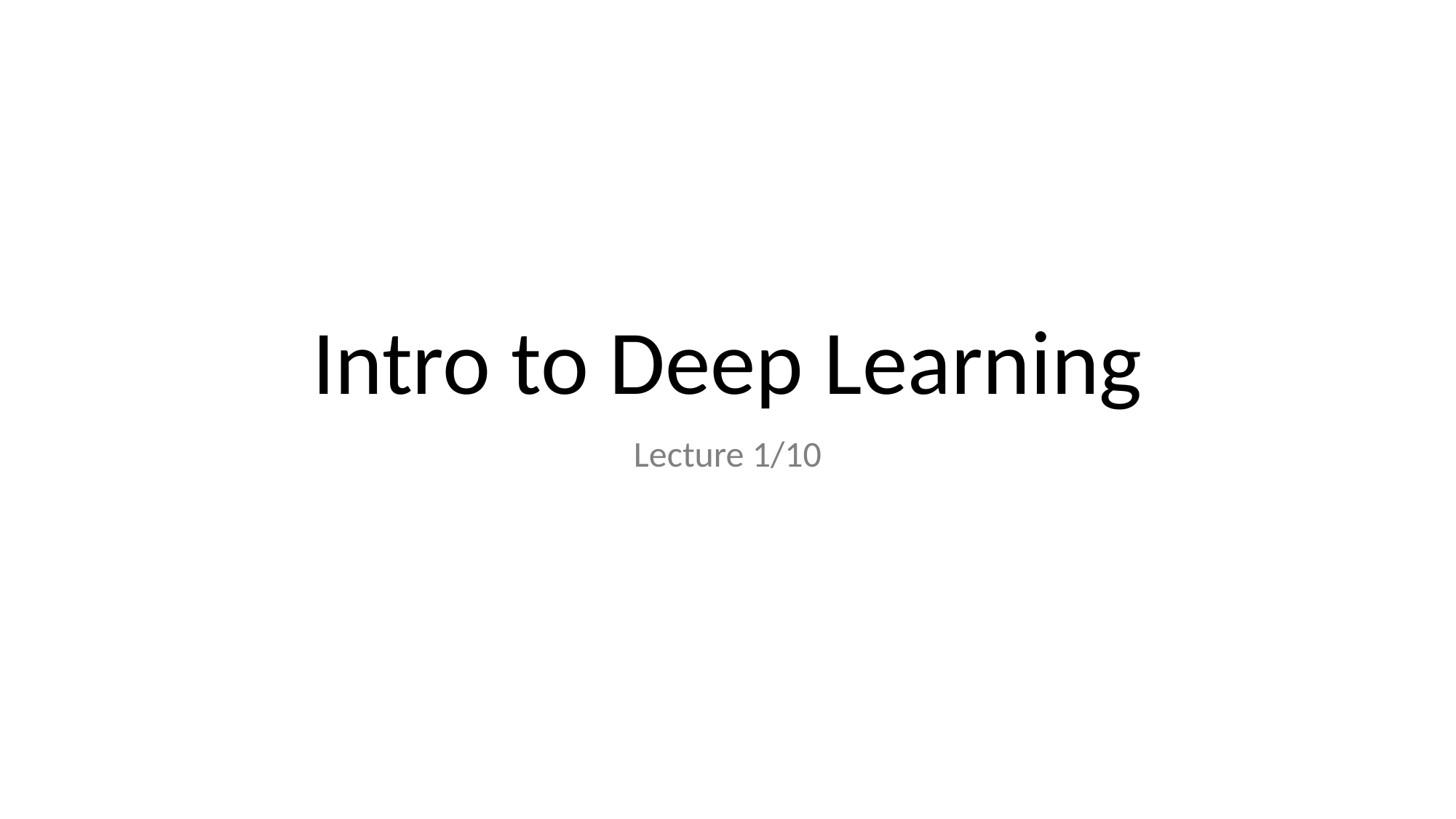

# Intro to Deep Learning
Lecture 1/10